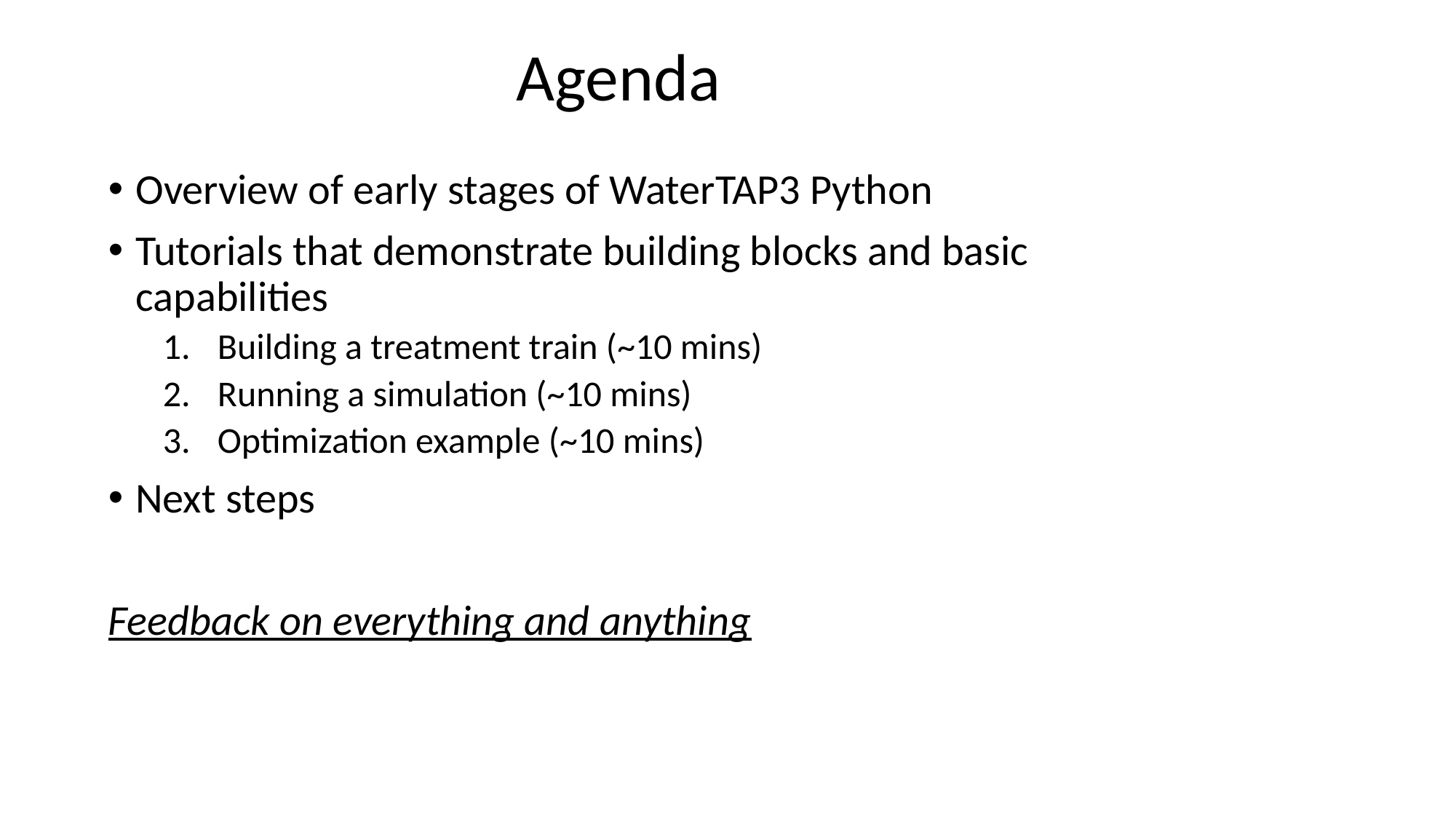

# Agenda
Overview of early stages of WaterTAP3 Python
Tutorials that demonstrate building blocks and basic capabilities
Building a treatment train (~10 mins)
Running a simulation (~10 mins)
Optimization example (~10 mins)
Next steps

Feedback on everything and anything